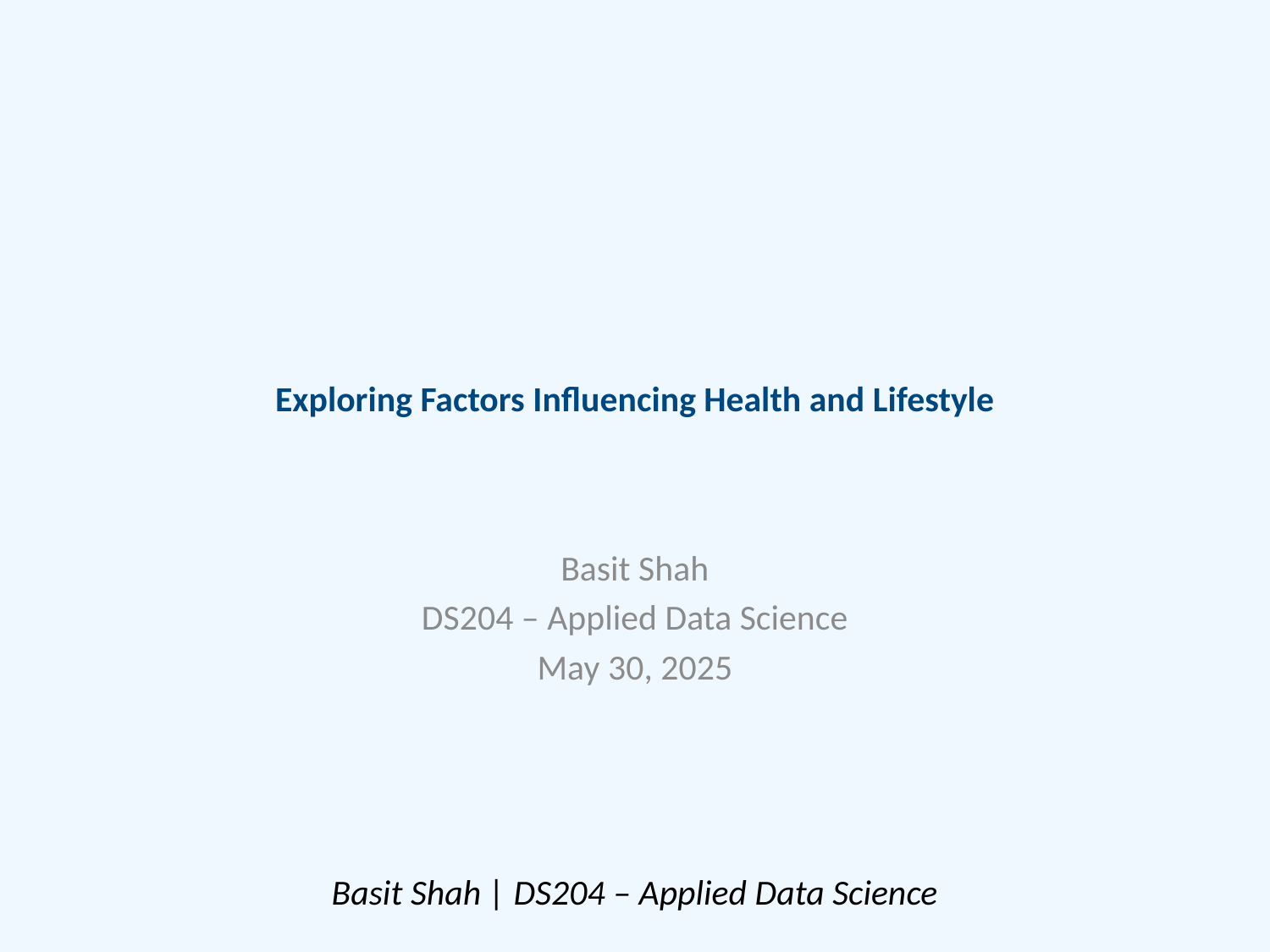

# Exploring Factors Influencing Health and Lifestyle
Basit Shah
DS204 – Applied Data Science
May 30, 2025
Basit Shah | DS204 – Applied Data Science